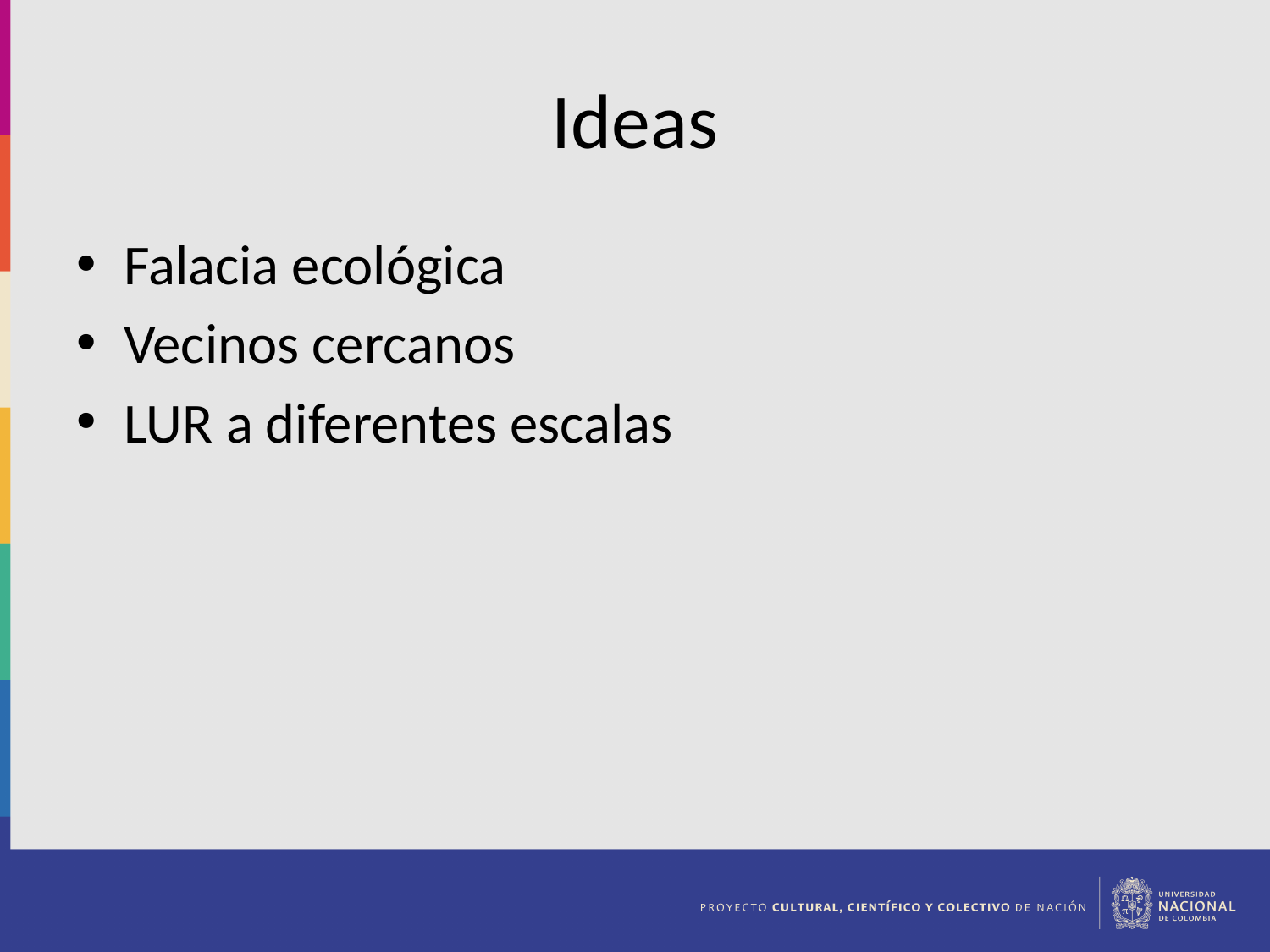

# Ideas
Falacia ecológica
Vecinos cercanos
LUR a diferentes escalas